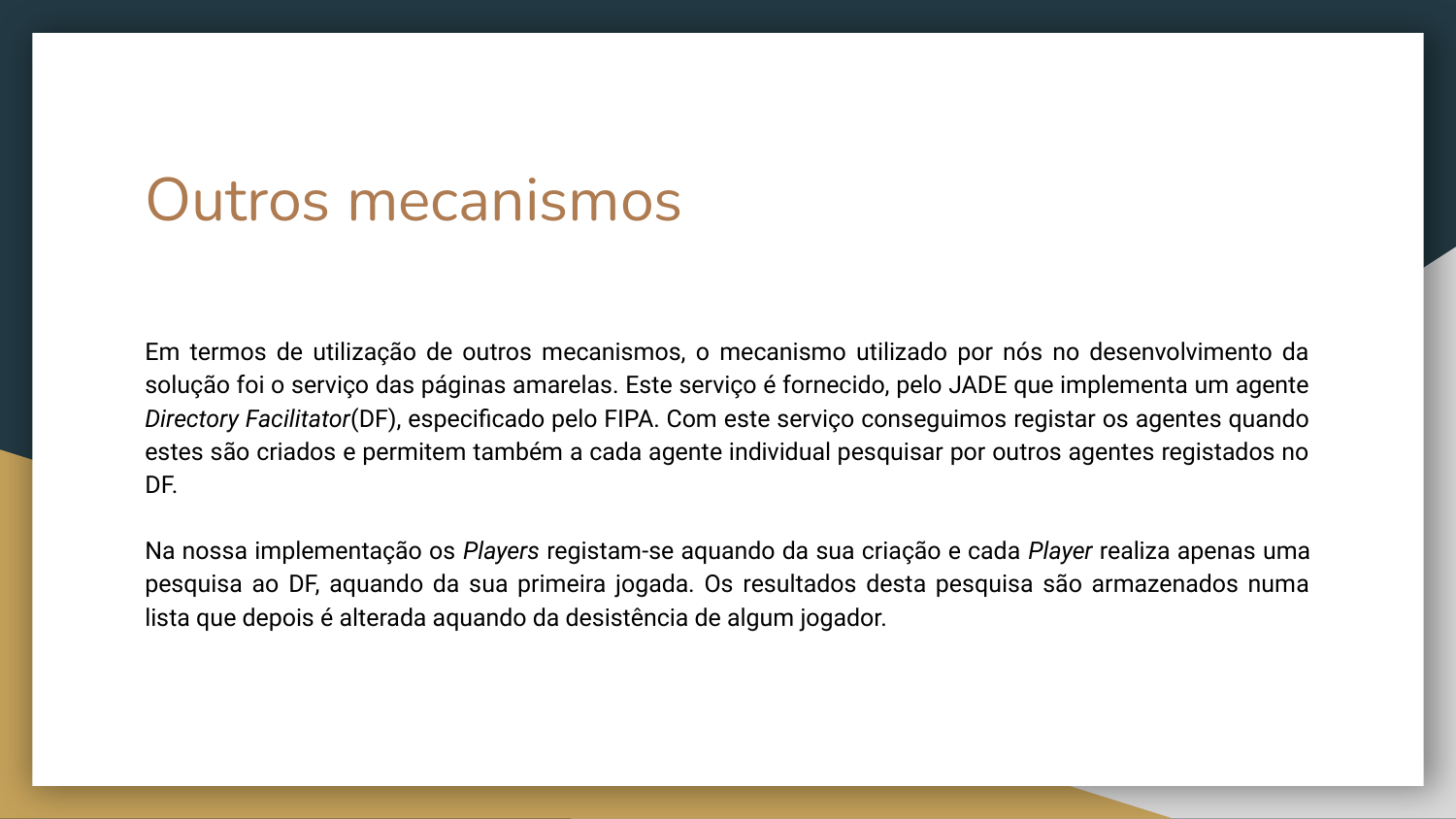

# Outros mecanismos
Em termos de utilização de outros mecanismos, o mecanismo utilizado por nós no desenvolvimento da solução foi o serviço das páginas amarelas. Este serviço é fornecido, pelo JADE que implementa um agente Directory Facilitator(DF), especificado pelo FIPA. Com este serviço conseguimos registar os agentes quando estes são criados e permitem também a cada agente individual pesquisar por outros agentes registados no DF.
Na nossa implementação os Players registam-se aquando da sua criação e cada Player realiza apenas uma pesquisa ao DF, aquando da sua primeira jogada. Os resultados desta pesquisa são armazenados numa lista que depois é alterada aquando da desistência de algum jogador.